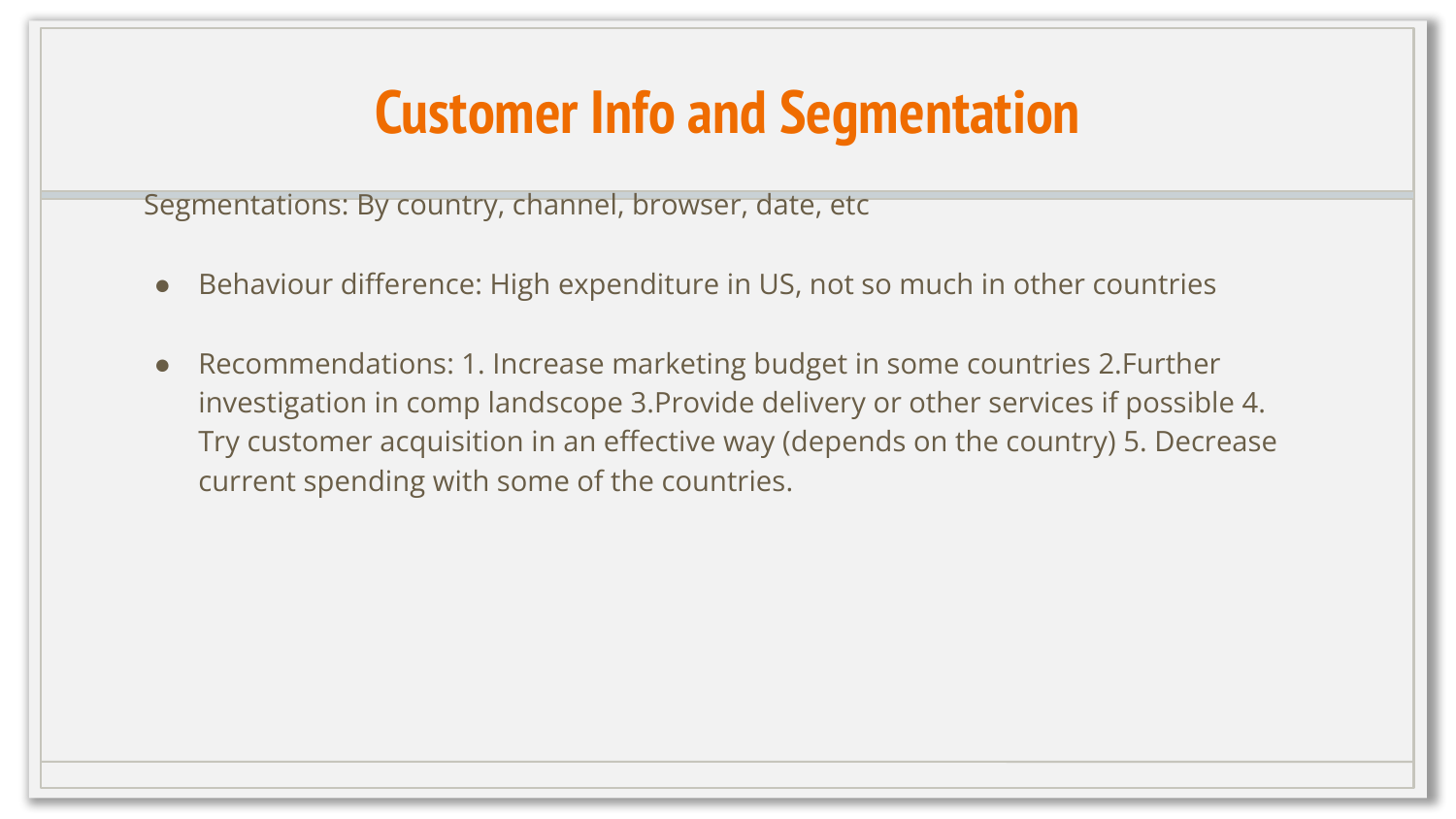

# Customer Info and Segmentation
Segmentations: By country, channel, browser, date, etc
Behaviour difference: High expenditure in US, not so much in other countries
Recommendations: 1. Increase marketing budget in some countries 2.Further investigation in comp landscope 3.Provide delivery or other services if possible 4. Try customer acquisition in an effective way (depends on the country) 5. Decrease current spending with some of the countries.